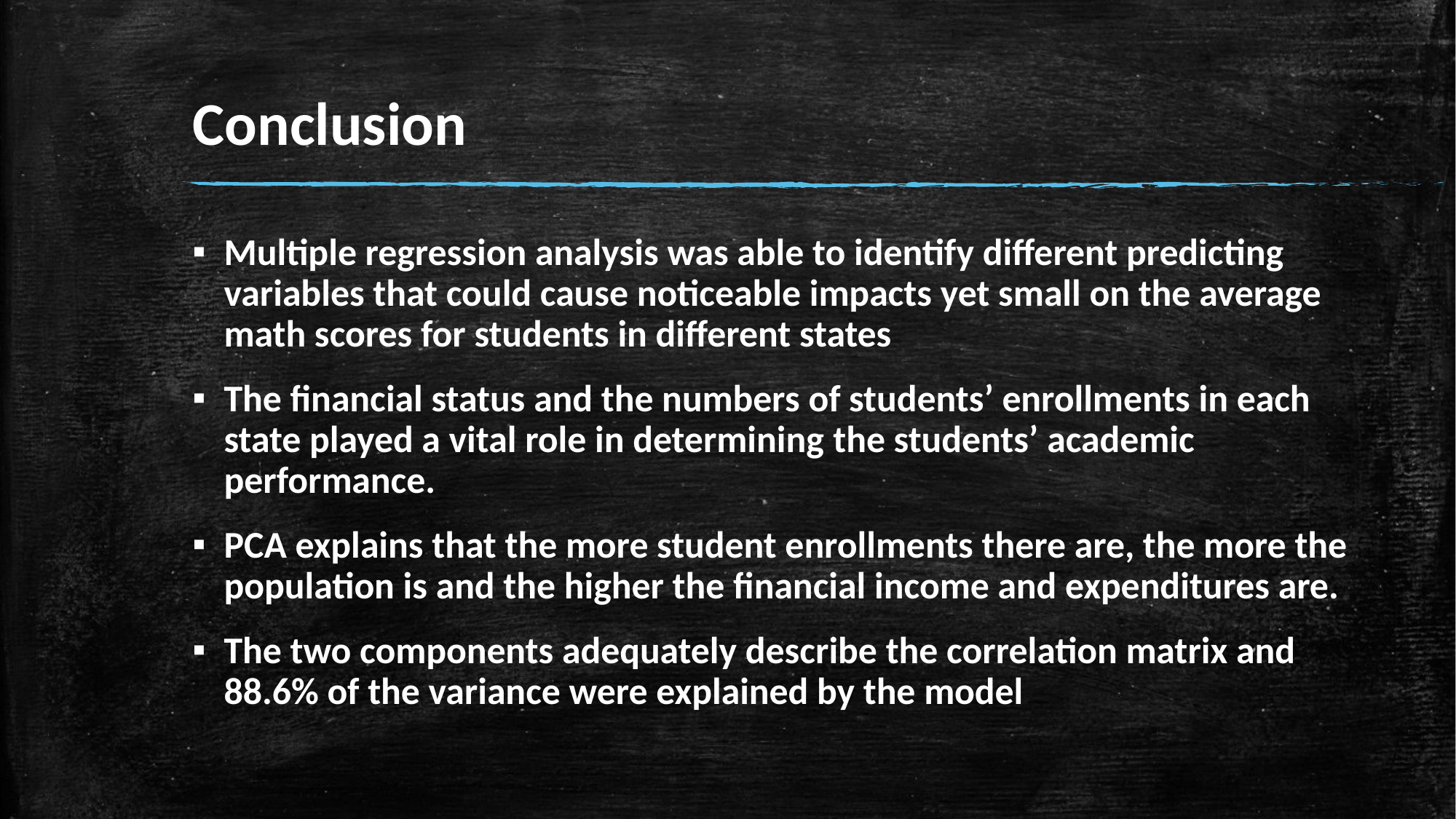

# Conclusion
Multiple regression analysis was able to identify different predicting variables that could cause noticeable impacts yet small on the average math scores for students in different states
The financial status and the numbers of students’ enrollments in each state played a vital role in determining the students’ academic performance.
PCA explains that the more student enrollments there are, the more the population is and the higher the financial income and expenditures are.
The two components adequately describe the correlation matrix and 88.6% of the variance were explained by the model